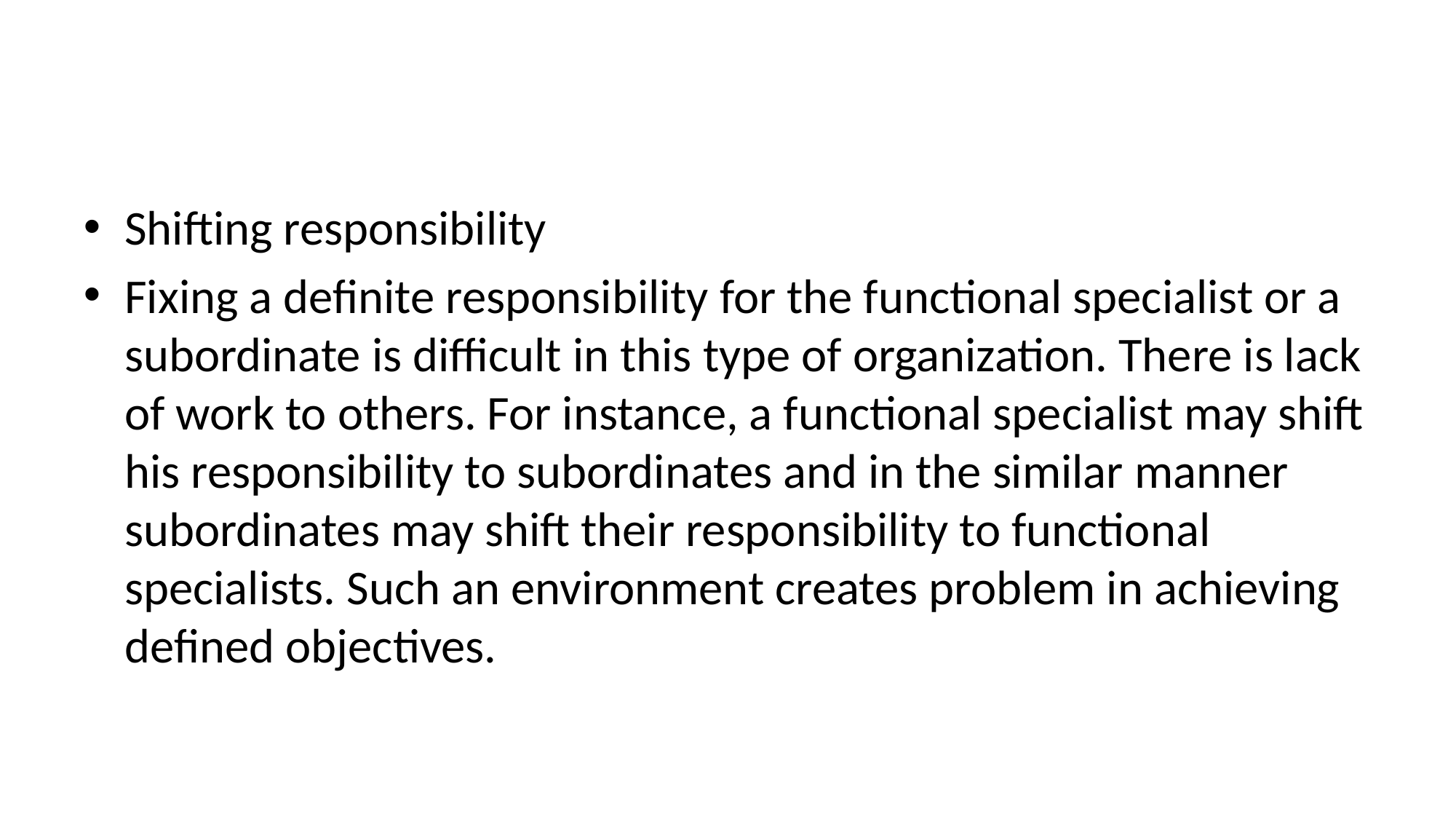

#
Shifting responsibility
Fixing a definite responsibility for the functional specialist or a subordinate is difficult in this type of organization. There is lack of work to others. For instance, a functional specialist may shift his responsibility to subordinates and in the similar manner subordinates may shift their responsibility to functional specialists. Such an environment creates problem in achieving defined objectives.